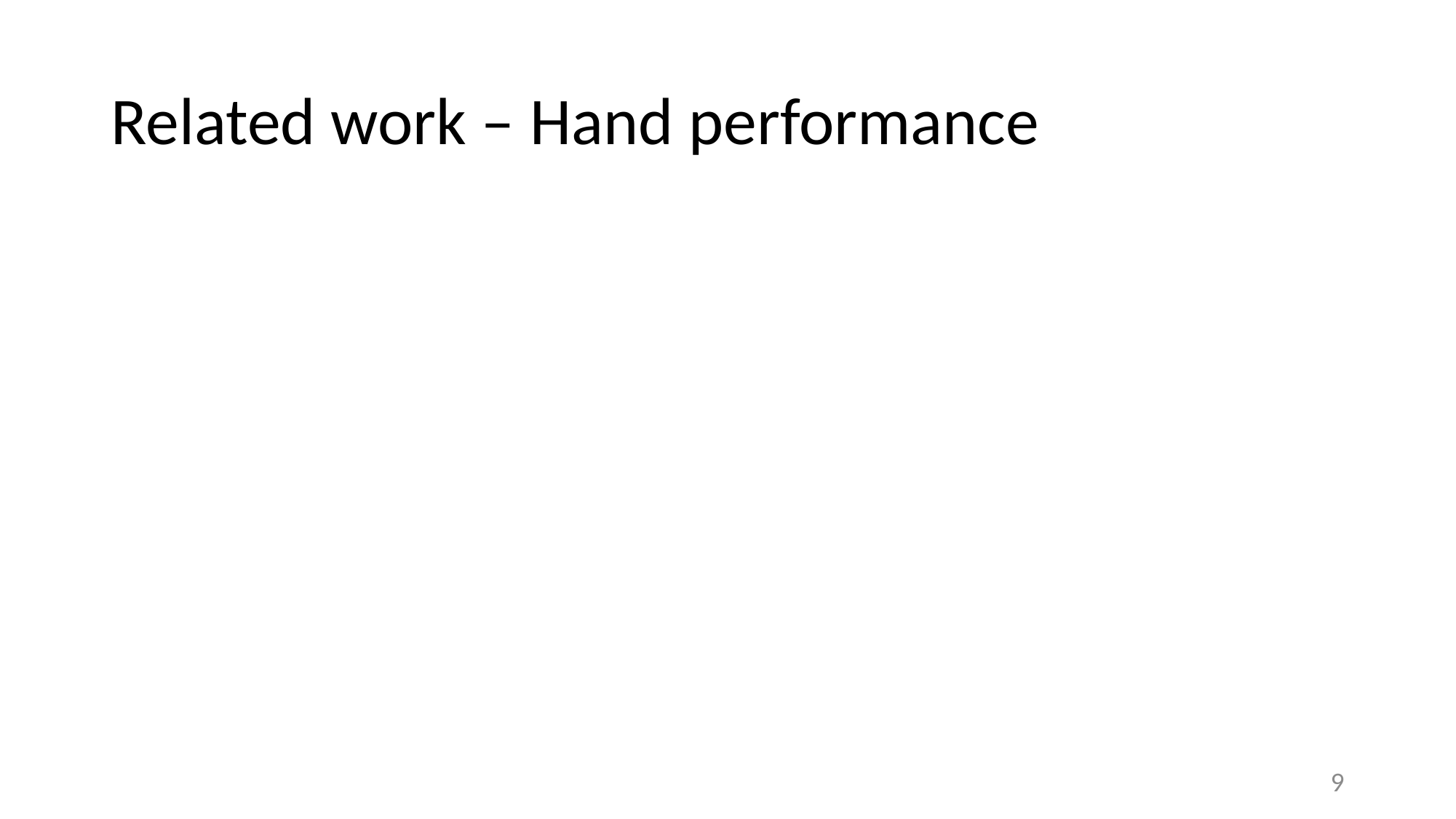

# Related work – Hand performance

9